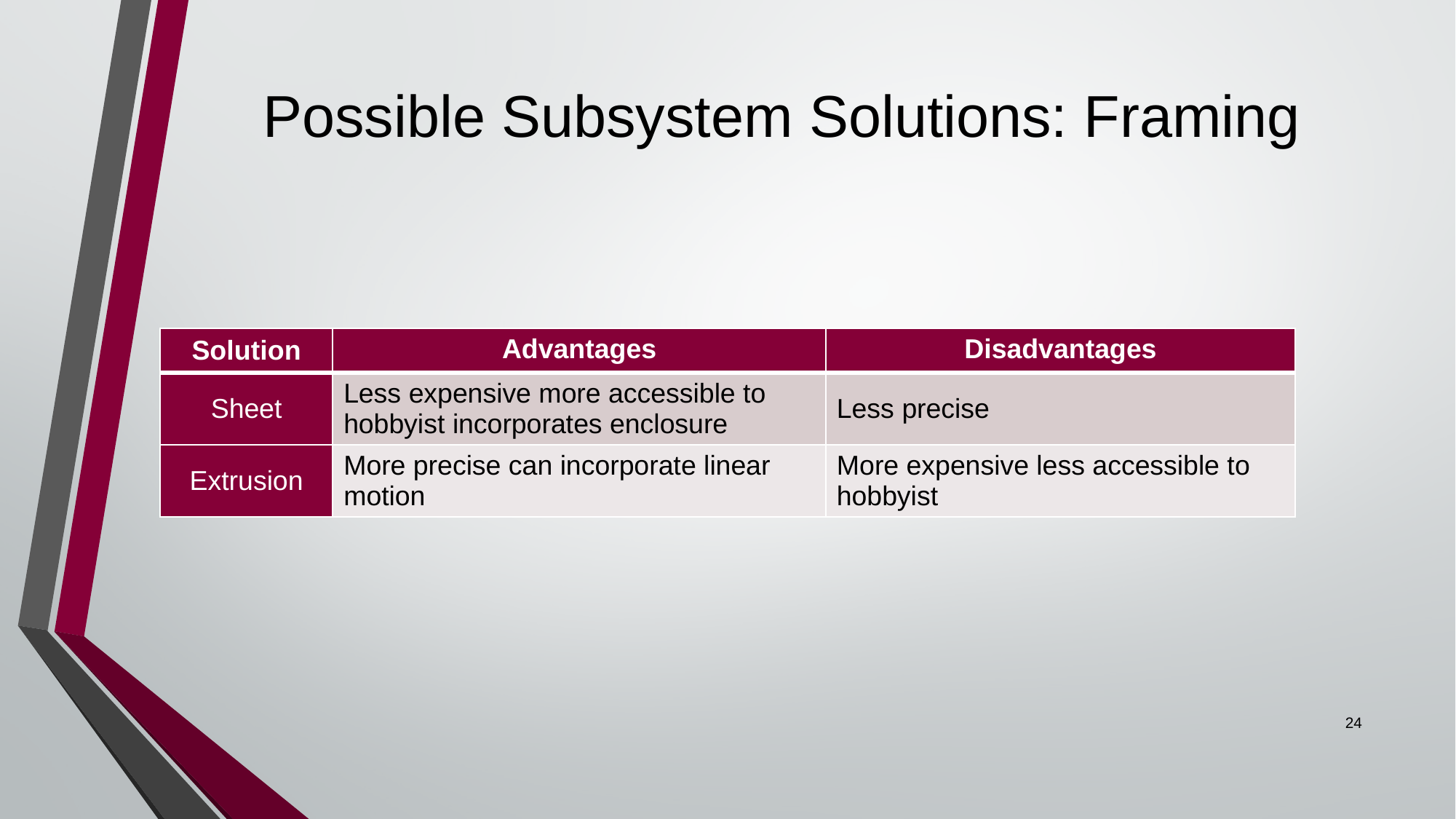

# Possible Subsystem Solutions: Framing
| Solution | Advantages | Disadvantages |
| --- | --- | --- |
| Sheet | Less expensive more accessible to hobbyist incorporates enclosure | Less precise |
| Extrusion | More precise can incorporate linear motion | More expensive less accessible to hobbyist |
24